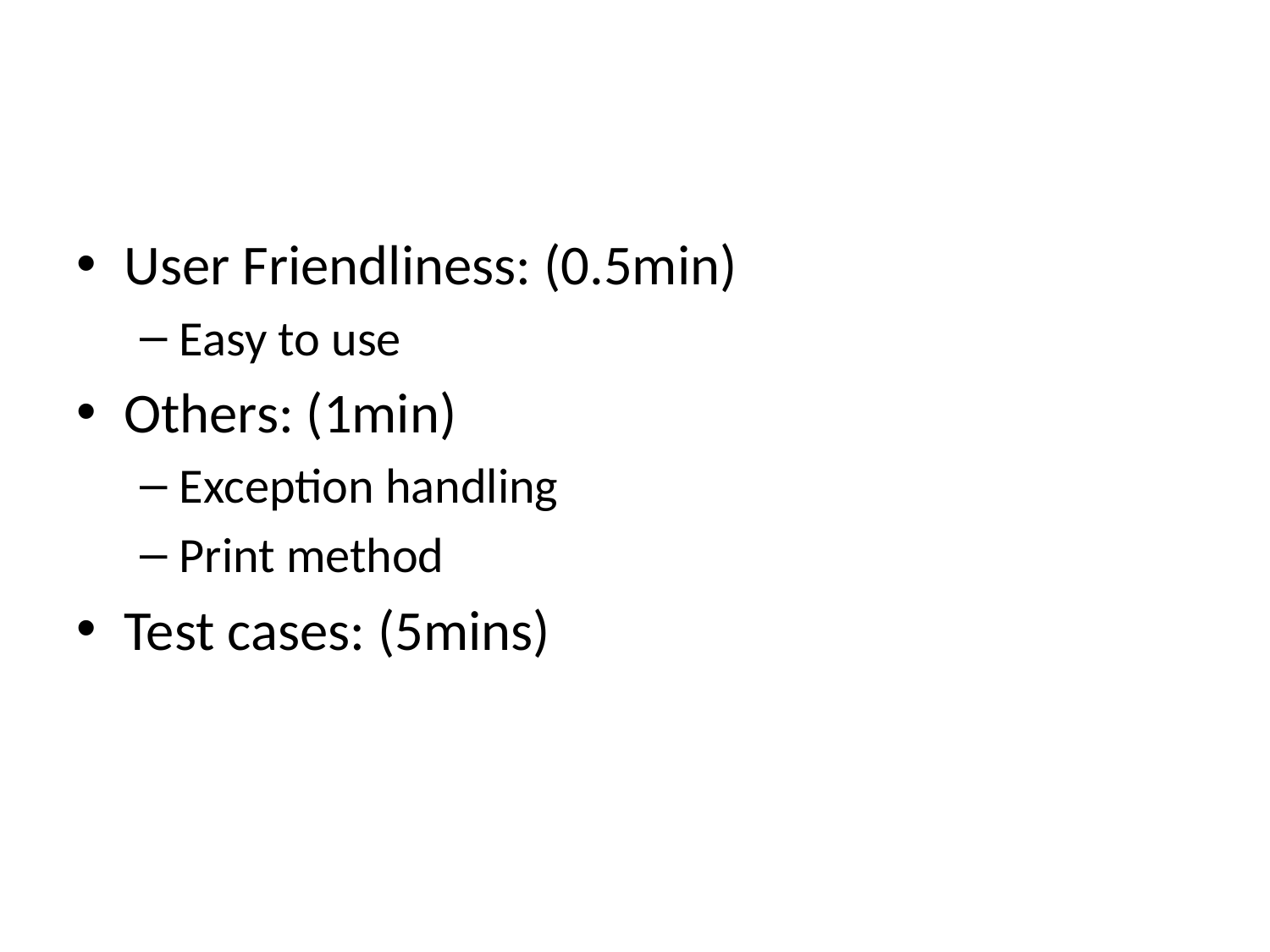

#
User Friendliness: (0.5min)
Easy to use
Others: (1min)
Exception handling
Print method
Test cases: (5mins)